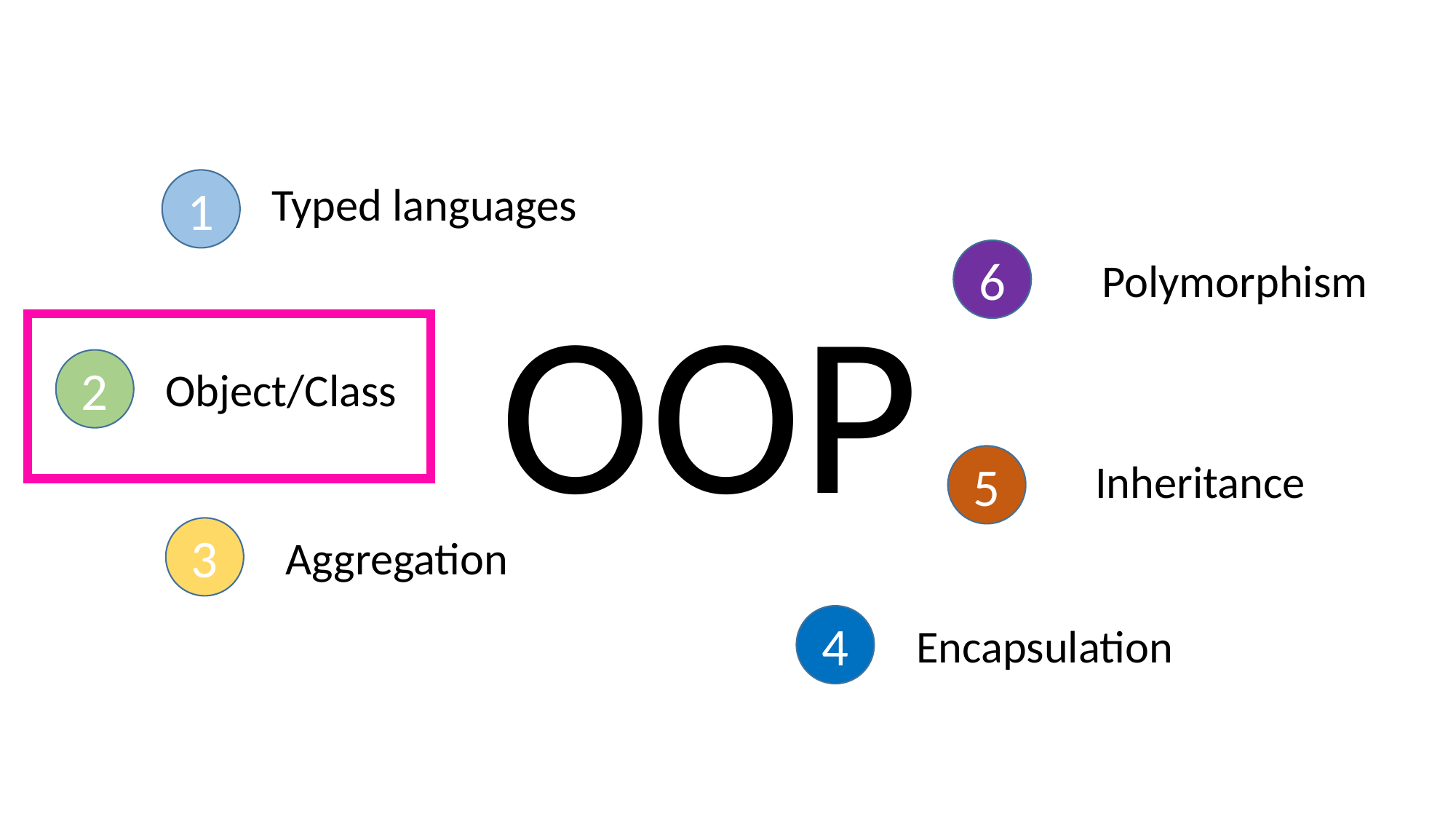

1
Typed languages
6
Polymorphism
OOP

2
Object/Class
5
Inheritance
3
 Aggregation
4
 Encapsulation